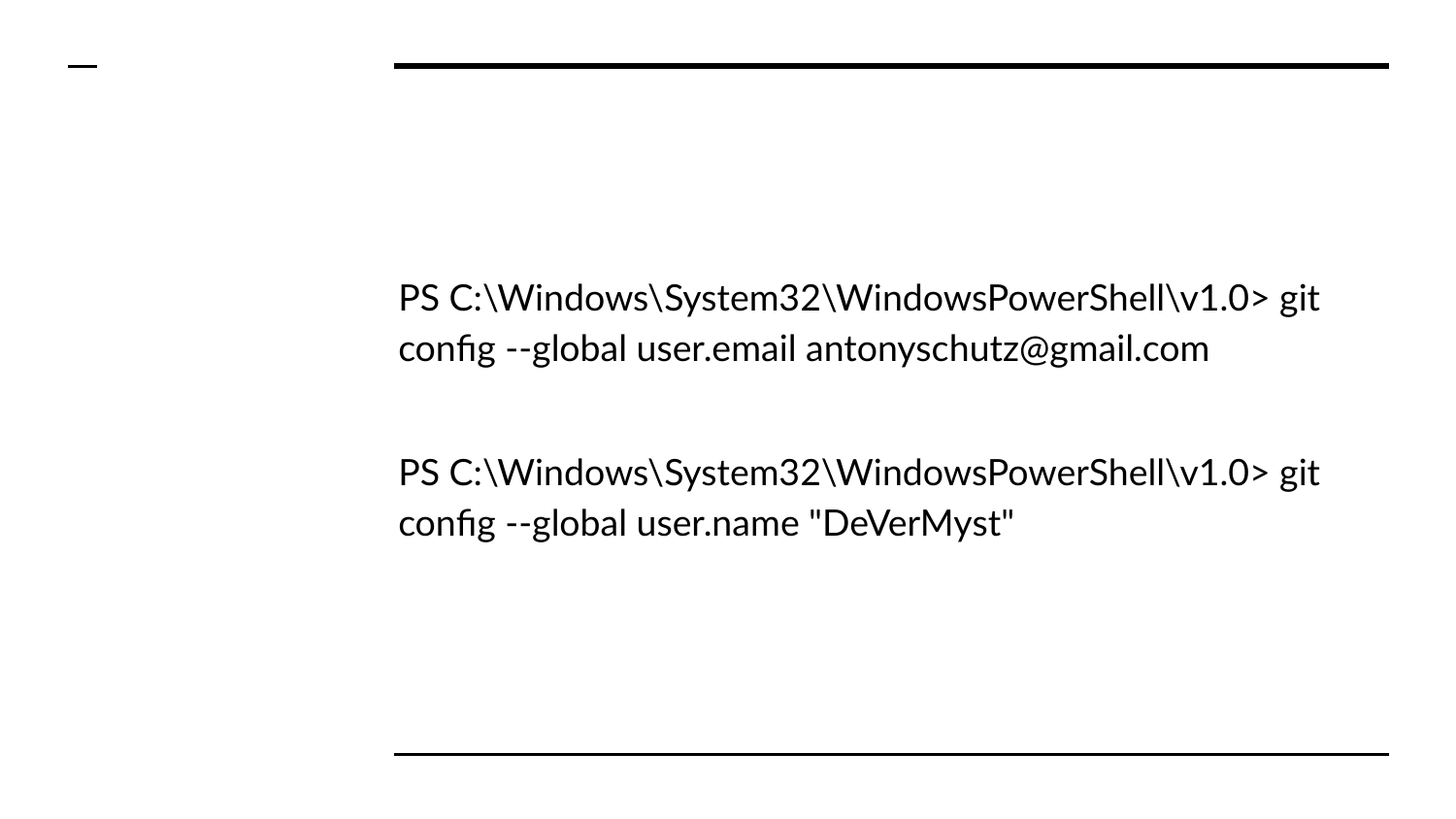

#
PS C:\Windows\System32\WindowsPowerShell\v1.0> git config --global user.email antonyschutz@gmail.com
PS C:\Windows\System32\WindowsPowerShell\v1.0> git config --global user.name "DeVerMyst"